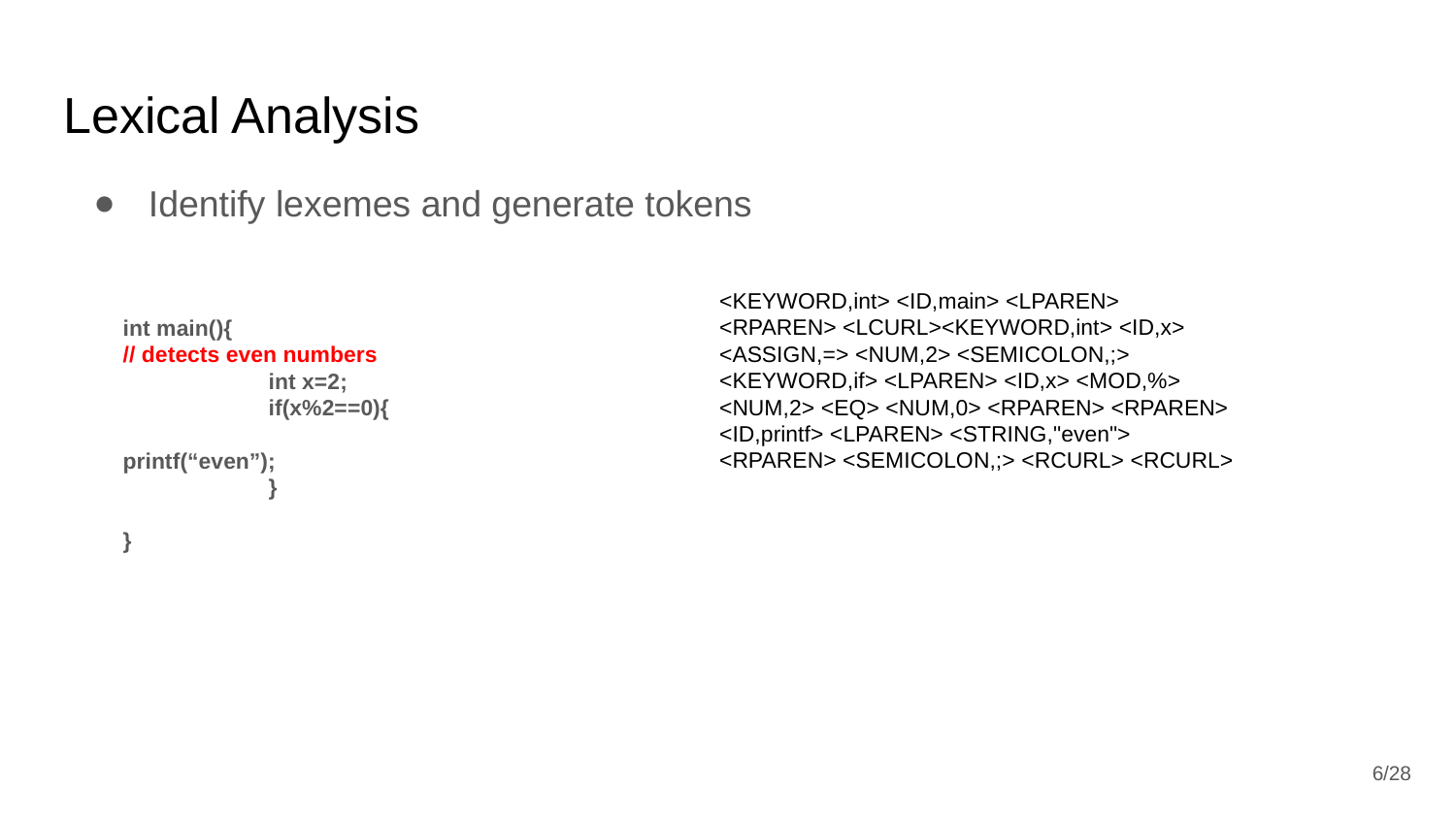

# Lexical Analysis
Identify lexemes and generate tokens
<KEYWORD,int> <ID,main> <LPAREN> <RPAREN> <LCURL><KEYWORD,int> <ID,x> <ASSIGN,=> <NUM,2> <SEMICOLON,;> <KEYWORD,if> <LPAREN> <ID,x> <MOD,%> <NUM,2> <EQ> <NUM,0> <RPAREN> <RPAREN>
<ID,printf> <LPAREN> <STRING,"even"> <RPAREN> <SEMICOLON,;> <RCURL> <RCURL>

int main(){
// detects even numbers
	int x=2;
	if(x%2==0){
	    printf(“even”);
	}

}
6/28